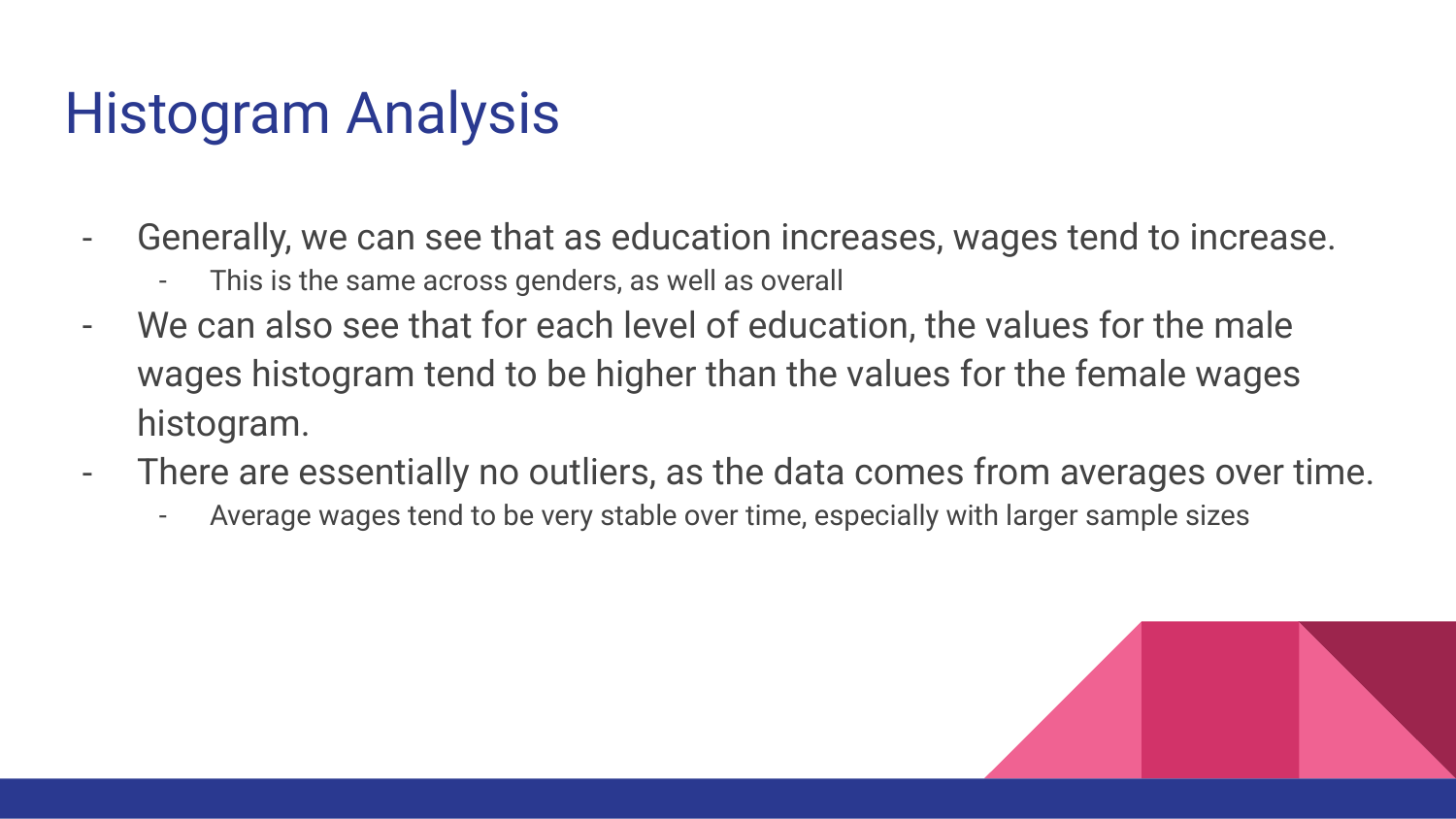

# Histogram Analysis
Generally, we can see that as education increases, wages tend to increase.
This is the same across genders, as well as overall
We can also see that for each level of education, the values for the male wages histogram tend to be higher than the values for the female wages histogram.
There are essentially no outliers, as the data comes from averages over time.
Average wages tend to be very stable over time, especially with larger sample sizes